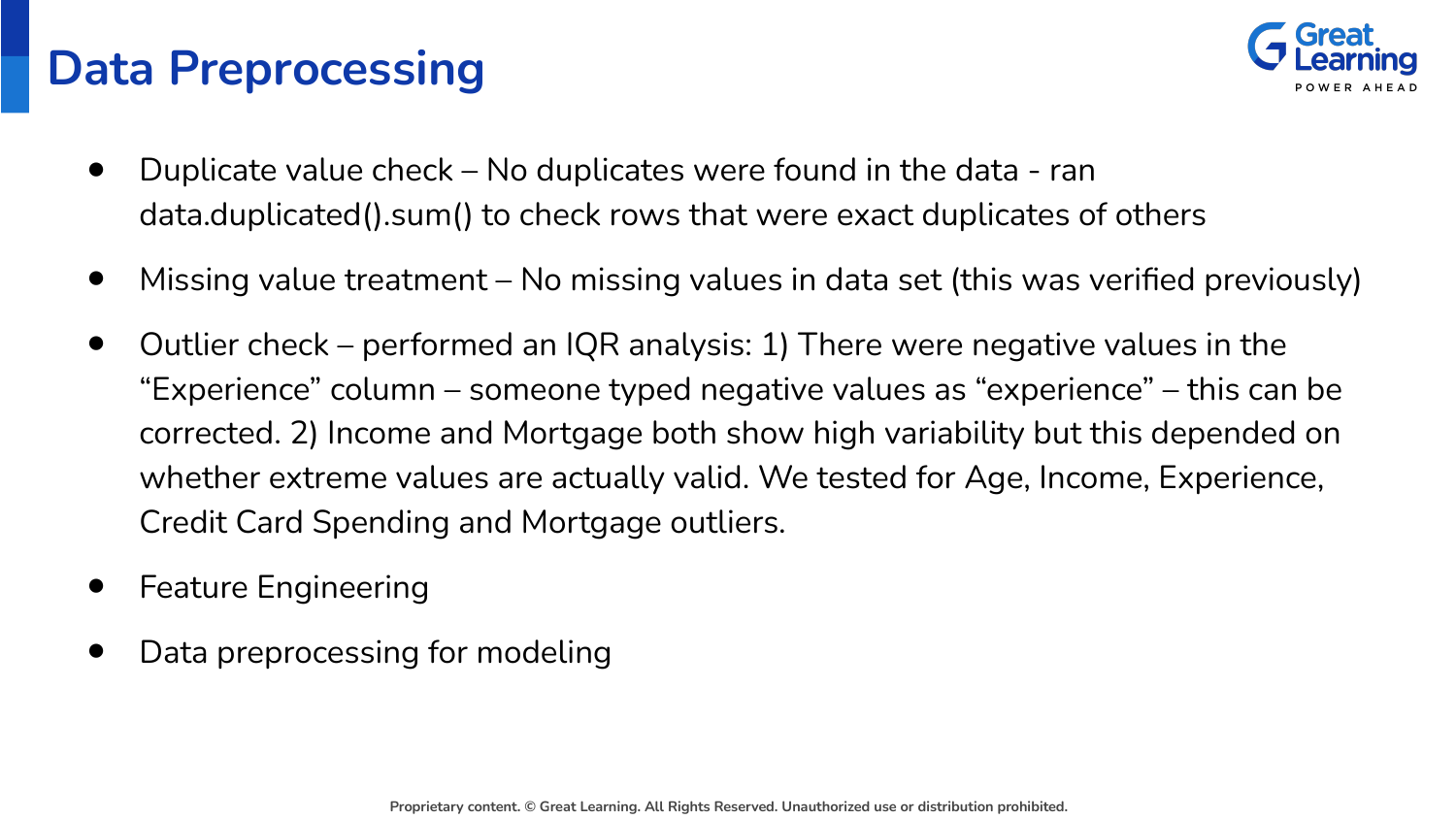

# Data Preprocessing
Duplicate value check – No duplicates were found in the data - ran data.duplicated().sum() to check rows that were exact duplicates of others
Missing value treatment – No missing values in data set (this was verified previously)
Outlier check – performed an IQR analysis: 1) There were negative values in the “Experience” column – someone typed negative values as “experience” – this can be corrected. 2) Income and Mortgage both show high variability but this depended on whether extreme values are actually valid. We tested for Age, Income, Experience, Credit Card Spending and Mortgage outliers.
Feature Engineering
Data preprocessing for modeling